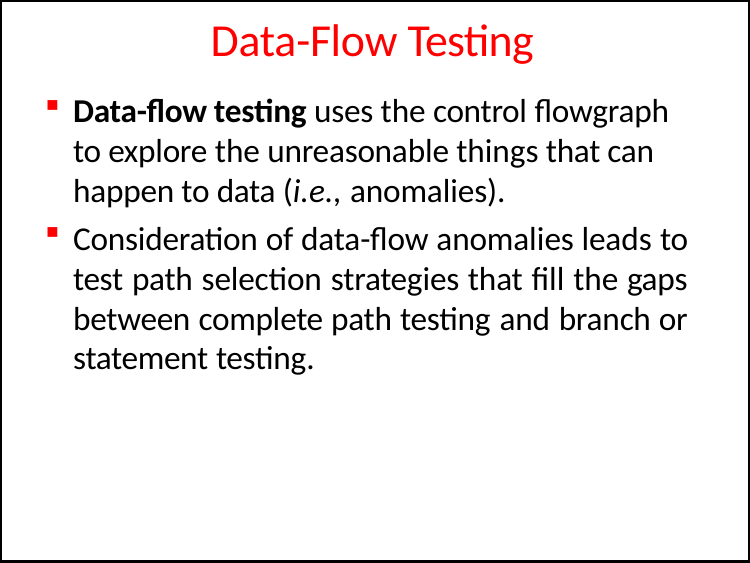

# Data-Flow Testing
Data-flow testing uses the control flowgraph  to explore the unreasonable things that can  happen to data (i.e., anomalies).
Consideration of data-flow anomalies leads to  test path selection strategies that fill the gaps  between complete path testing and branch or  statement testing.